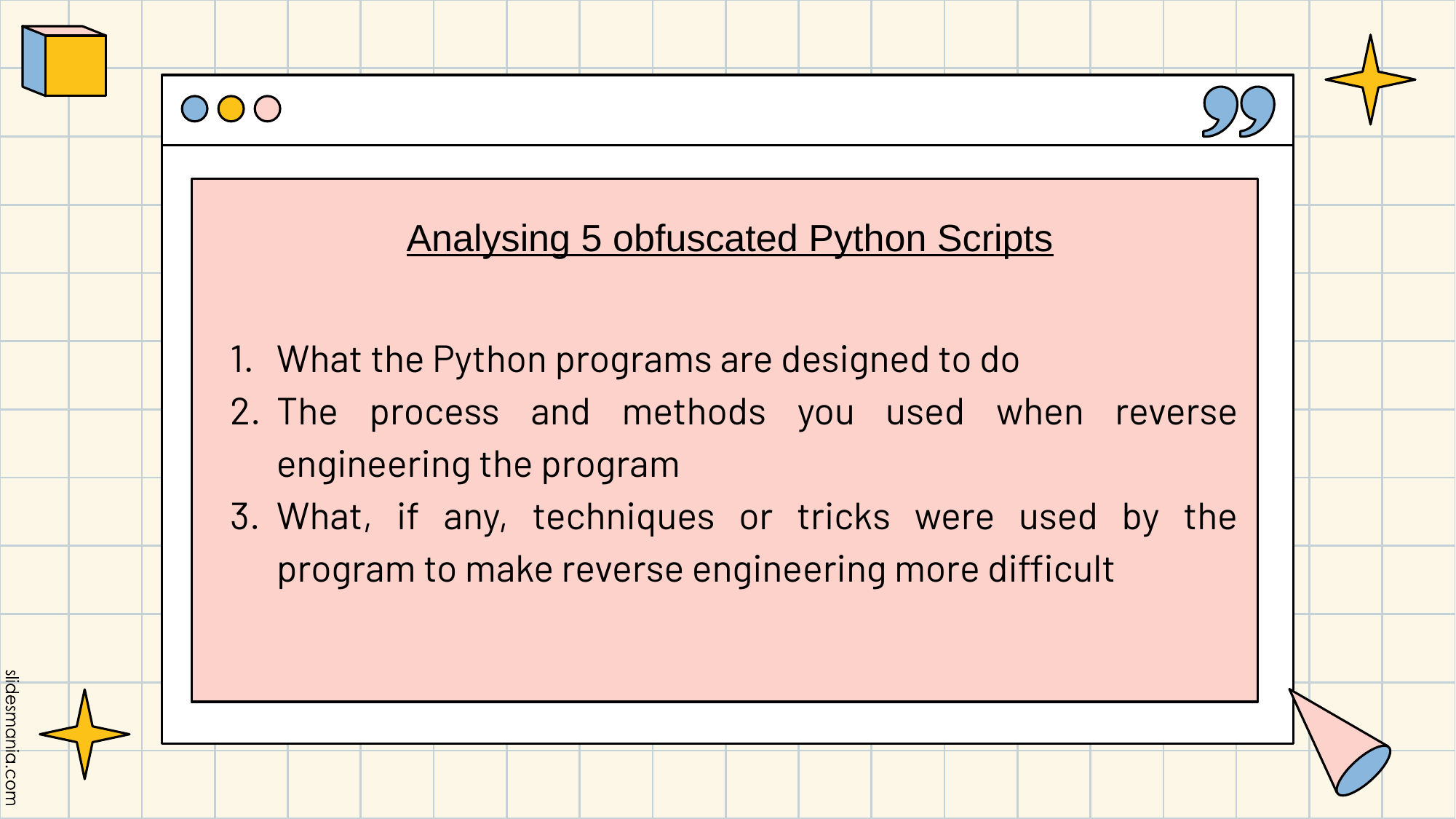

Analysing 5 obfuscated Python Scripts
# What the Python programs are designed to do
The process and methods you used when reverse engineering the program
What, if any, techniques or tricks were used by the program to make reverse engineering more difficult